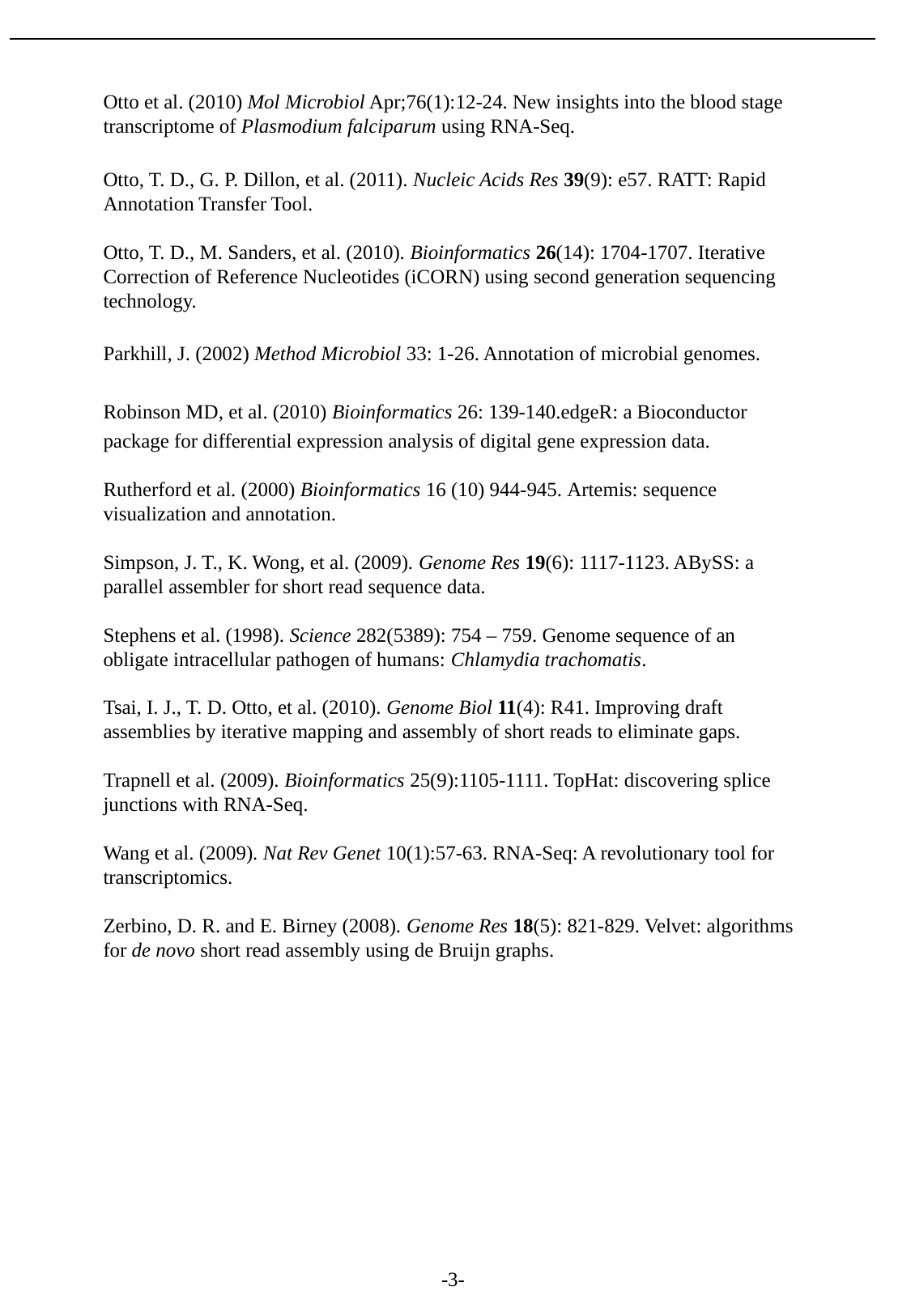

Otto et al. (2010) Mol Microbiol Apr;76(1):12-24. New insights into the blood stage transcriptome of Plasmodium falciparum using RNA-Seq.

Otto, T. D., G. P. Dillon, et al. (2011). Nucleic Acids Res 39(9): e57. RATT: Rapid Annotation Transfer Tool.

Otto, T. D., M. Sanders, et al. (2010). Bioinformatics 26(14): 1704-1707. Iterative Correction of Reference Nucleotides (iCORN) using second generation sequencing technology.

Parkhill, J. (2002) Method Microbiol 33: 1-26. Annotation of microbial genomes.

Robinson MD, et al. (2010) Bioinformatics 26: 139-140.edgeR: a Bioconductor package for differential expression analysis of digital gene expression data.

Rutherford et al. (2000) Bioinformatics 16 (10) 944-945. Artemis: sequence visualization and annotation.

Simpson, J. T., K. Wong, et al. (2009). Genome Res 19(6): 1117-1123. ABySS: a parallel assembler for short read sequence data.

Stephens et al. (1998). Science 282(5389): 754 – 759. Genome sequence of an obligate intracellular pathogen of humans: Chlamydia trachomatis.

Tsai, I. J., T. D. Otto, et al. (2010). Genome Biol 11(4): R41. Improving draft assemblies by iterative mapping and assembly of short reads to eliminate gaps.

Trapnell et al. (2009). Bioinformatics 25(9):1105-1111. TopHat: discovering splice junctions with RNA-Seq.

Wang et al. (2009). Nat Rev Genet 10(1):57-63. RNA-Seq: A revolutionary tool for transcriptomics.

Zerbino, D. R. and E. Birney (2008). Genome Res 18(5): 821-829. Velvet: algorithms for de novo short read assembly using de Bruijn graphs.